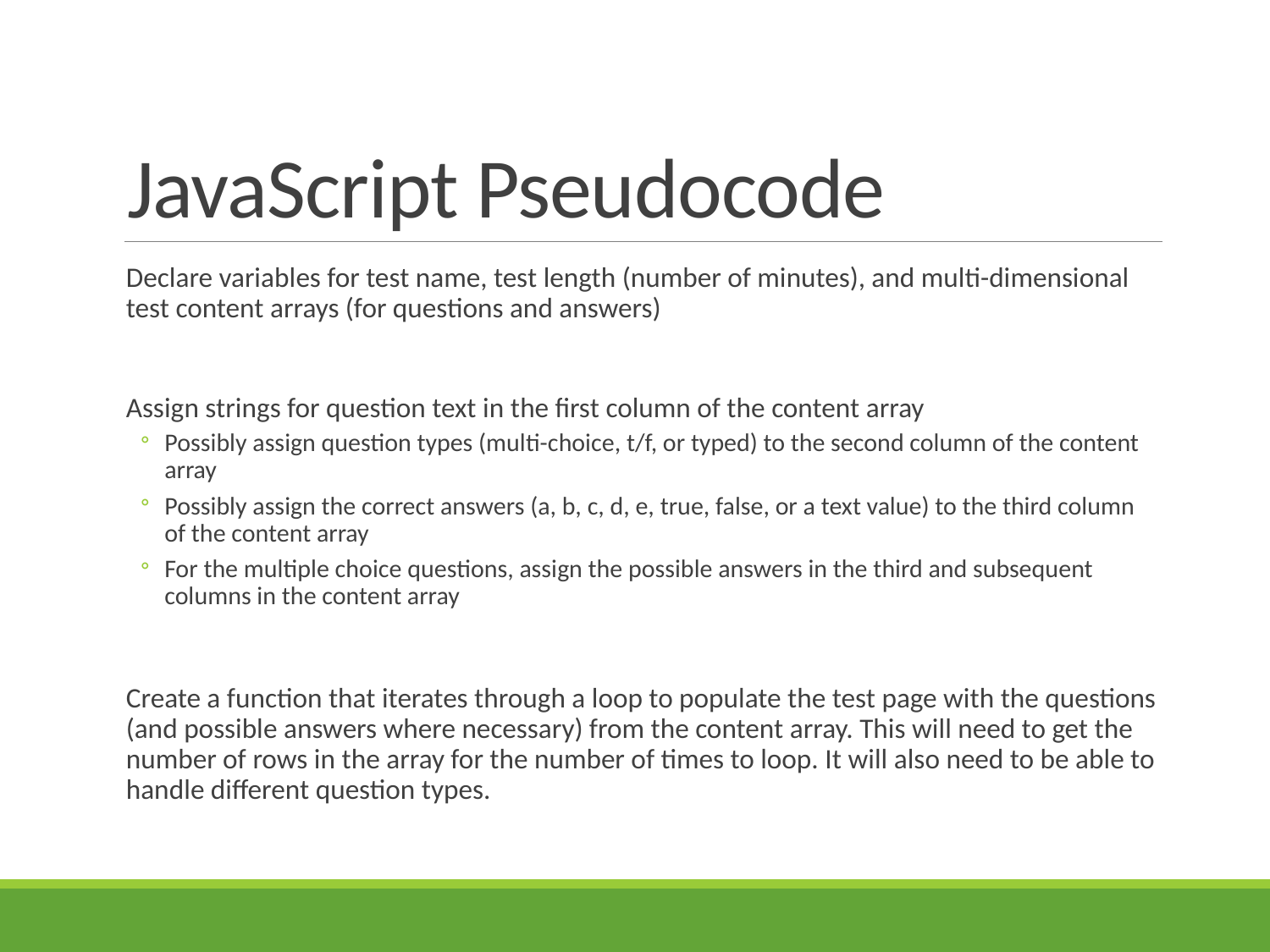

# JavaScript Pseudocode
Declare variables for test name, test length (number of minutes), and multi-dimensional test content arrays (for questions and answers)

Assign strings for question text in the first column of the content array
Possibly assign question types (multi-choice, t/f, or typed) to the second column of the content array
Possibly assign the correct answers (a, b, c, d, e, true, false, or a text value) to the third column of the content array
For the multiple choice questions, assign the possible answers in the third and subsequent columns in the content array

Create a function that iterates through a loop to populate the test page with the questions (and possible answers where necessary) from the content array. This will need to get the number of rows in the array for the number of times to loop. It will also need to be able to handle different question types.